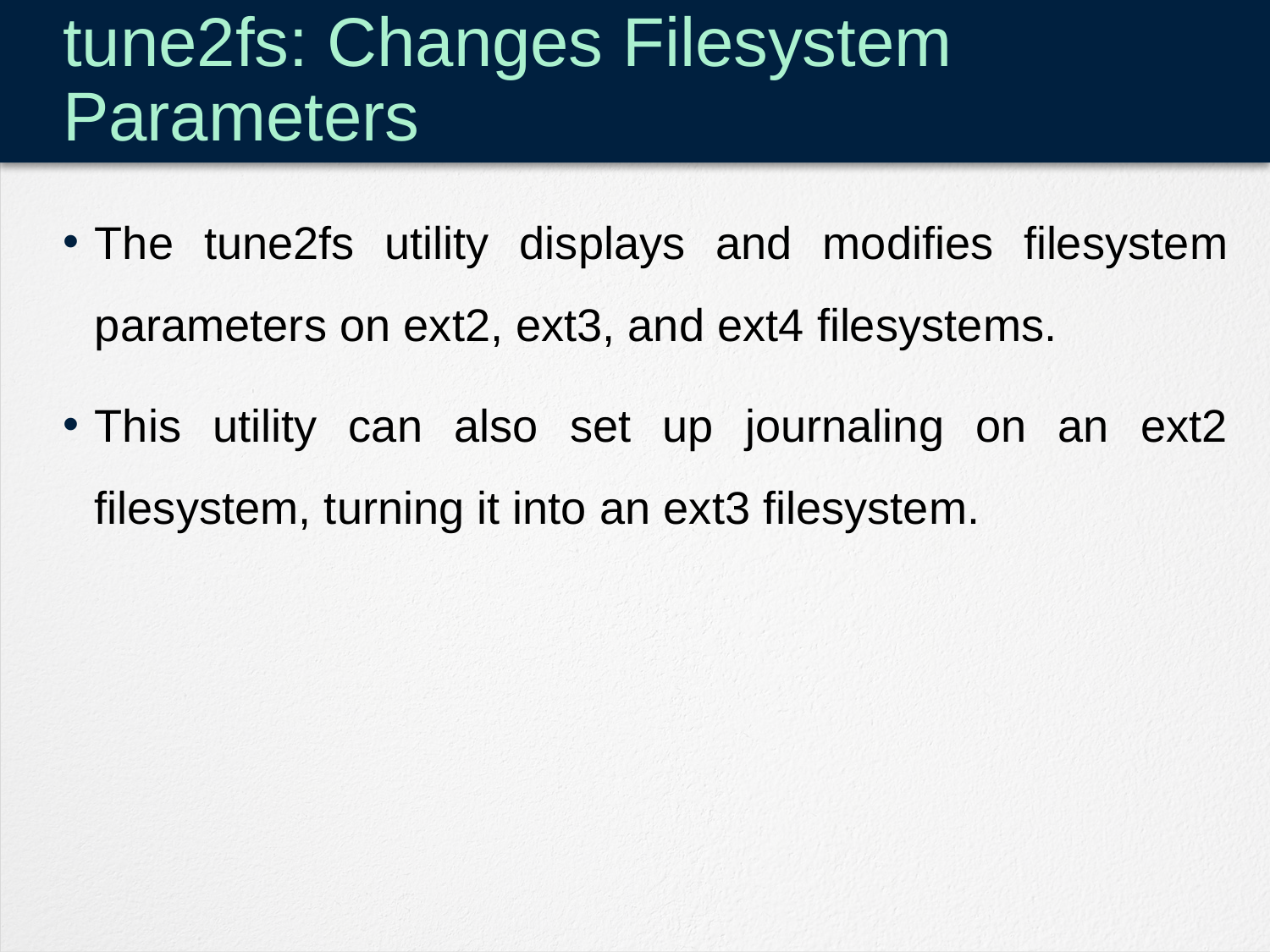

# tune2fs: Changes Filesystem Parameters
The tune2fs utility displays and modifies filesystem parameters on ext2, ext3, and ext4 filesystems.
This utility can also set up journaling on an ext2 filesystem, turning it into an ext3 filesystem.